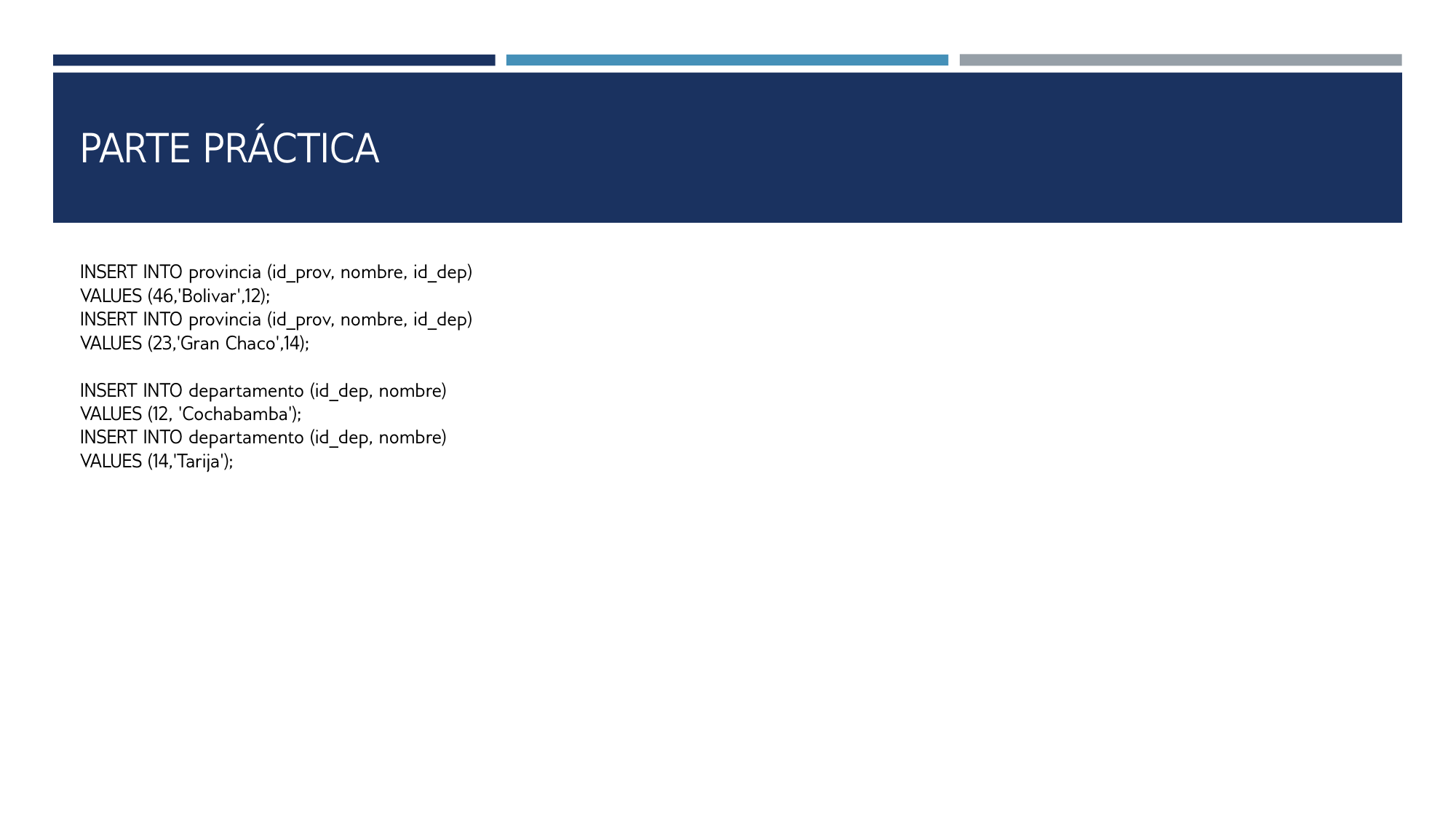

# PARTE PRÁCTICA
INSERT INTO provincia (id_prov, nombre, id_dep)
VALUES (46,'Bolivar',12);
INSERT INTO provincia (id_prov, nombre, id_dep)
VALUES (23,'Gran Chaco',14);

INSERT INTO departamento (id_dep, nombre)
VALUES (12, 'Cochabamba');
INSERT INTO departamento (id_dep, nombre)
VALUES (14,'Tarija');